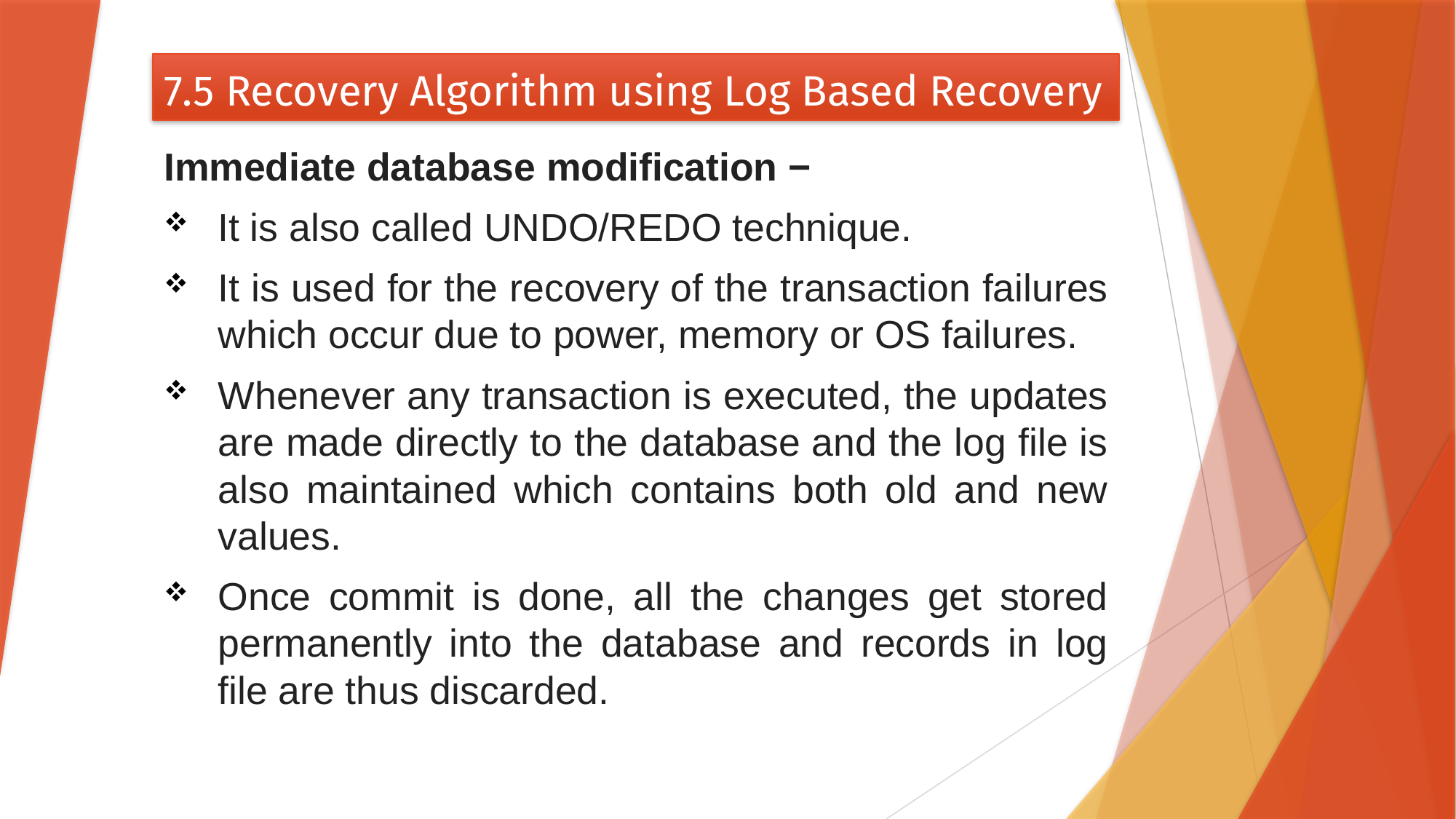

# 7.5 Recovery Algorithm using Log Based Recovery
Immediate database modification −
It is also called UNDO/REDO technique.
It is used for the recovery of the transaction failures which occur due to power, memory or OS failures.
Whenever any transaction is executed, the updates are made directly to the database and the log file is also maintained which contains both old and new values.
Once commit is done, all the changes get stored permanently into the database and records in log file are thus discarded.